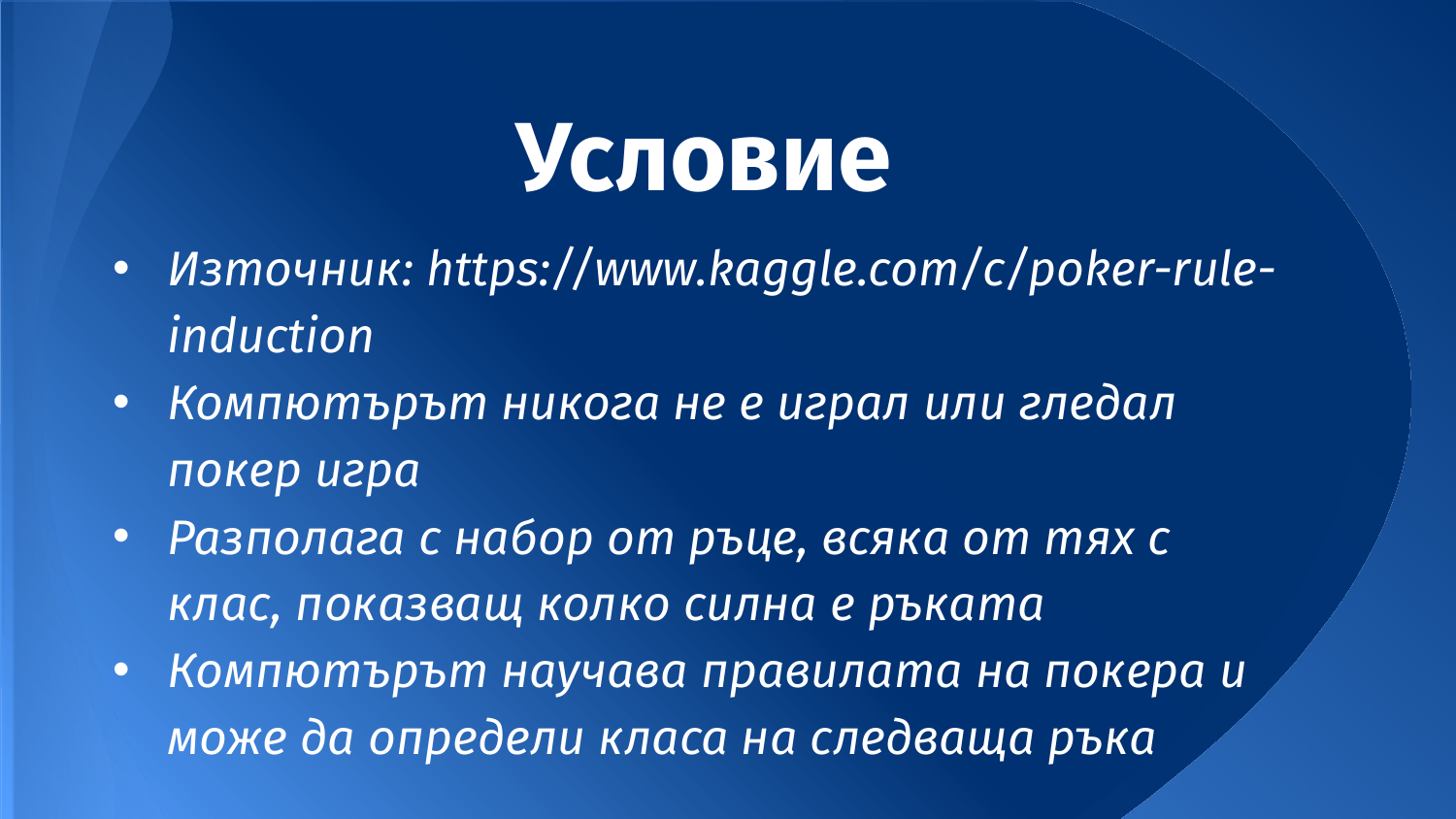

# Условие
Източник: https://www.kaggle.com/c/poker-rule-induction
Компютърът никога не е играл или гледал покер игра
Разполага с набор от ръце, всяка от тях с клас, показващ колко силна е ръката
Компютърът научава правилата на покера и може да определи класа на следваща ръка